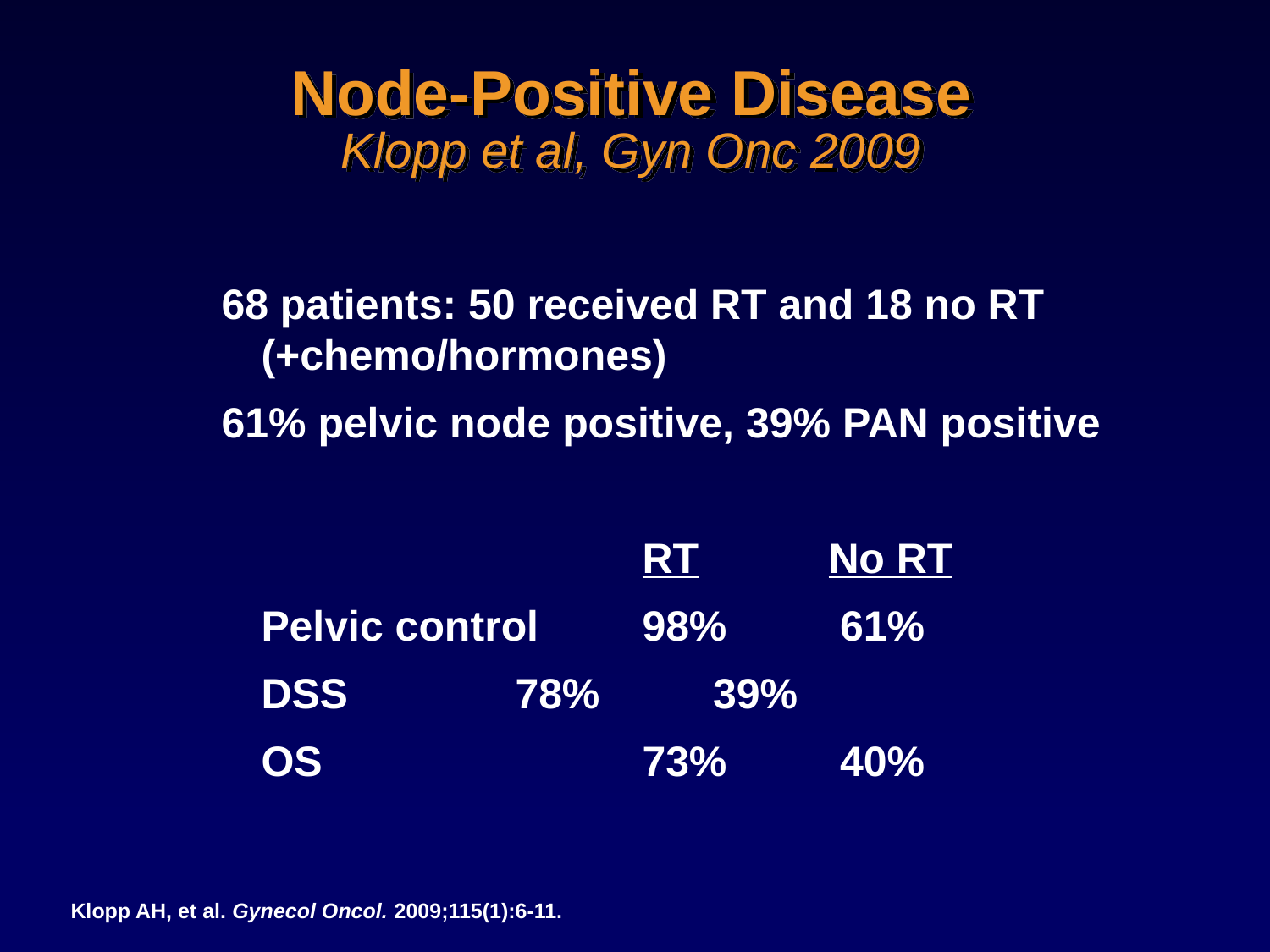

# Node-Positive Disease Klopp et al, Gyn Onc 2009

68 patients: 50 received RT and 18 no RT (+chemo/hormones)
61% pelvic node positive, 39% PAN positive

				RT    	     No RT
	Pelvic control  	98% 	      61%
	DSS 		78%	      39%
	OS 			73%	      40%
Klopp AH, et al. Gynecol Oncol. 2009;115(1):6-11.